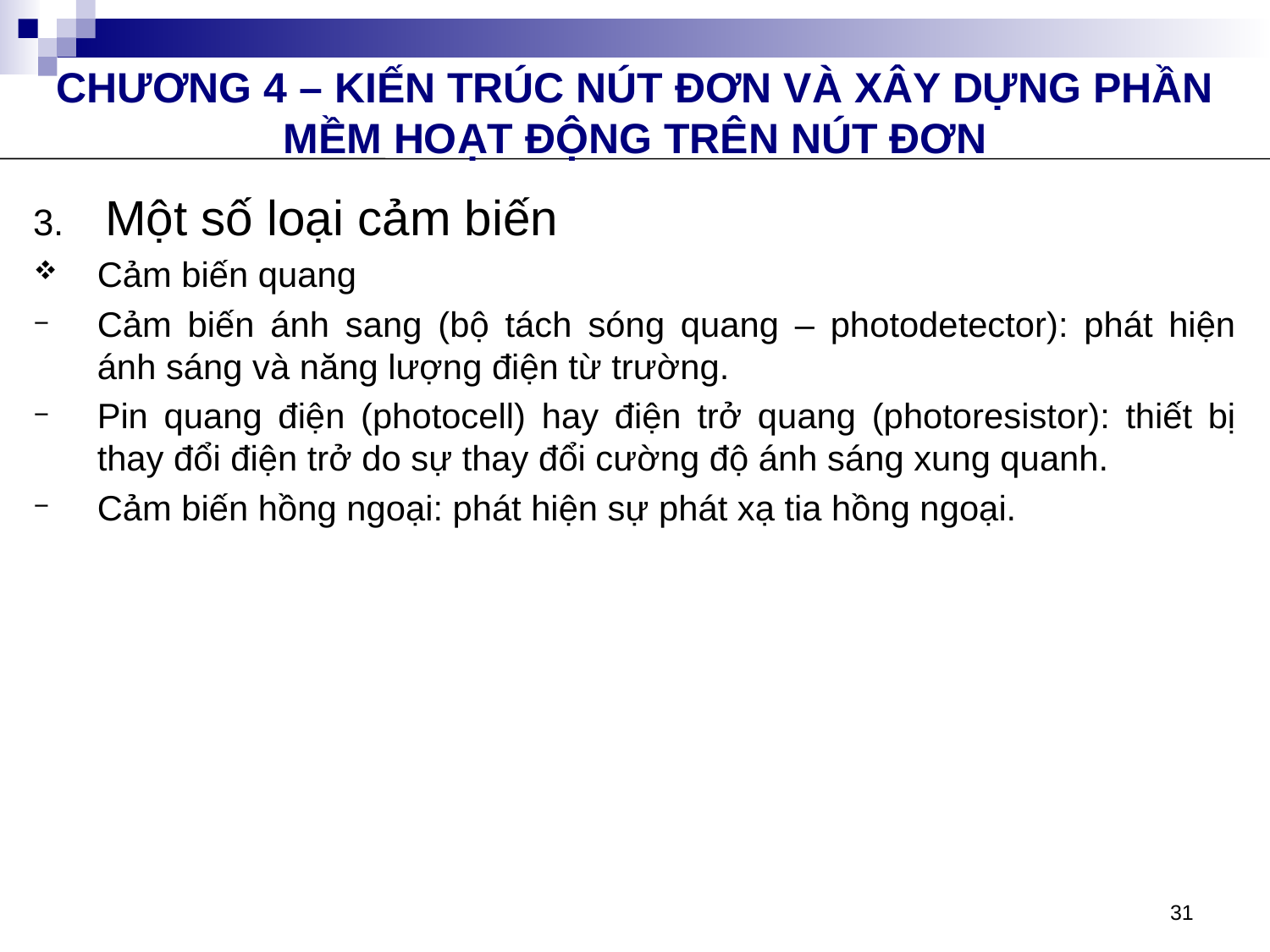

CHƯƠNG 4 – KIẾN TRÚC NÚT ĐƠN VÀ XÂY DỰNG PHẦN MỀM HOẠT ĐỘNG TRÊN NÚT ĐƠN

Một số loại cảm biến
Cảm biến quang
Cảm biến ánh sang (bộ tách sóng quang – photodetector): phát hiện ánh sáng và năng lượng điện từ trường.
Pin quang điện (photocell) hay điện trở quang (photoresistor): thiết bị thay đổi điện trở do sự thay đổi cường độ ánh sáng xung quanh.
Cảm biến hồng ngoại: phát hiện sự phát xạ tia hồng ngoại.
31